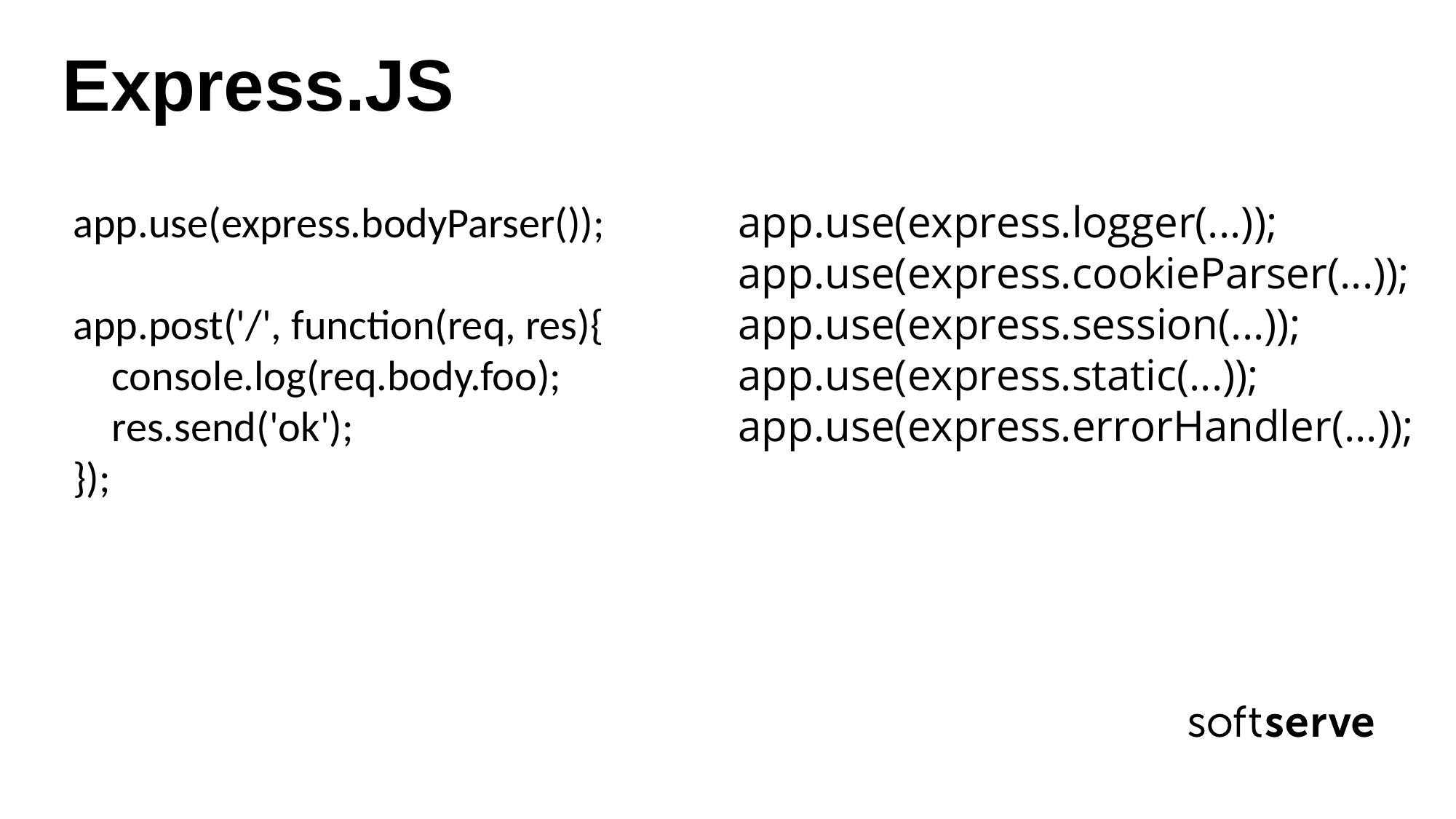

Express.JS
app.use(express.bodyParser());

app.post('/', function(req, res){
    console.log(req.body.foo);
    res.send('ok');
});
app.use(express.logger(...));
app.use(express.cookieParser(...));
app.use(express.session(...));
app.use(express.static(...));
app.use(express.errorHandler(...));